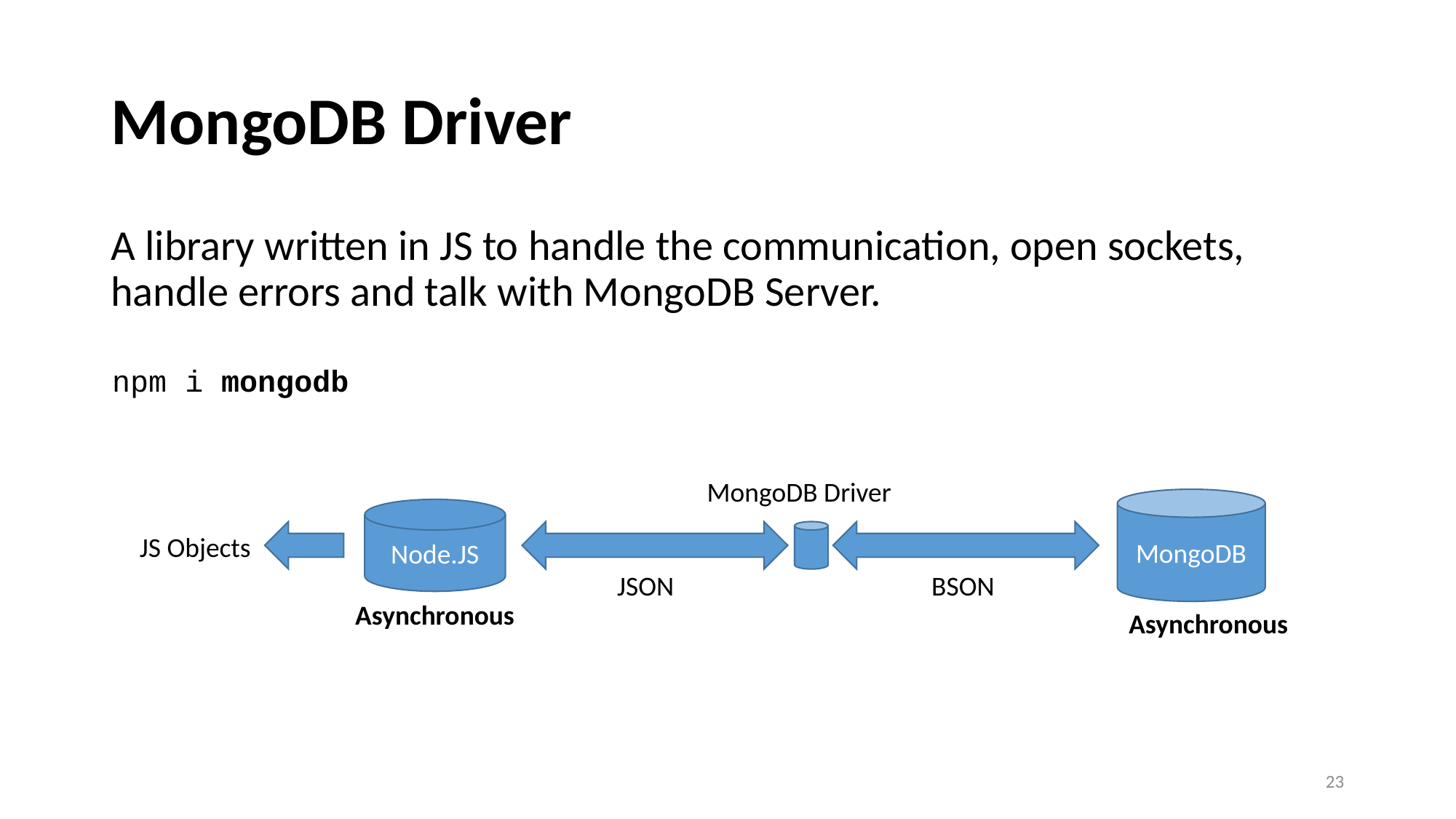

# MongoDB Driver
A library written in JS to handle the communication, open sockets, handle errors and talk with MongoDB Server.
npm i mongodb
MongoDB Driver
MongoDB
Node.JS

JS Objects
JSON
BSON
Asynchronous
Asynchronous
23